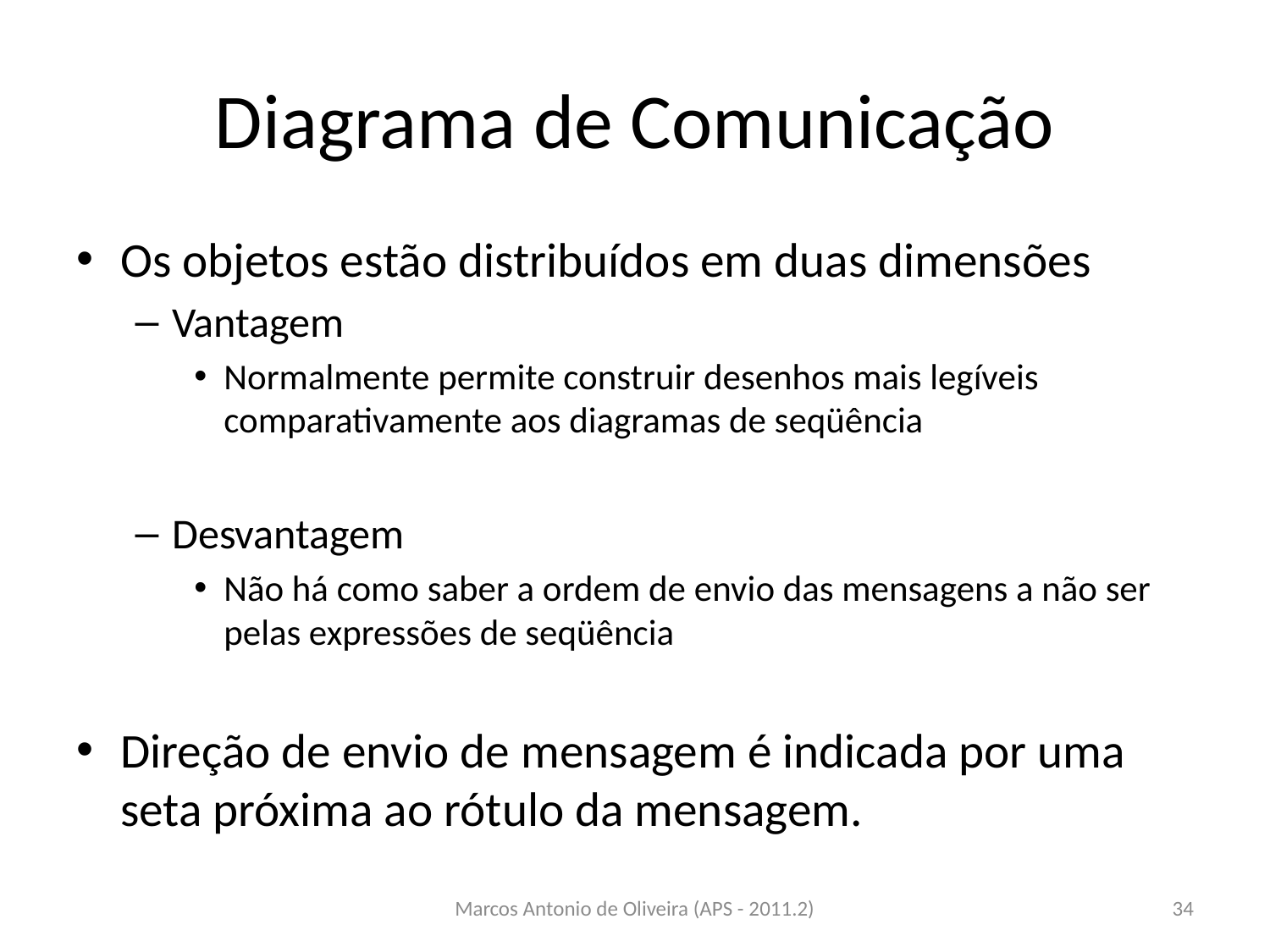

# Diagrama de Comunicação
Os objetos estão distribuídos em duas dimensões
Vantagem
Normalmente permite construir desenhos mais legíveis comparativamente aos diagramas de seqüência

Desvantagem
Não há como saber a ordem de envio das mensagens a não ser pelas expressões de seqüência

Direção de envio de mensagem é indicada por uma seta próxima ao rótulo da mensagem.
Marcos Antonio de Oliveira (APS - 2011.2)
34